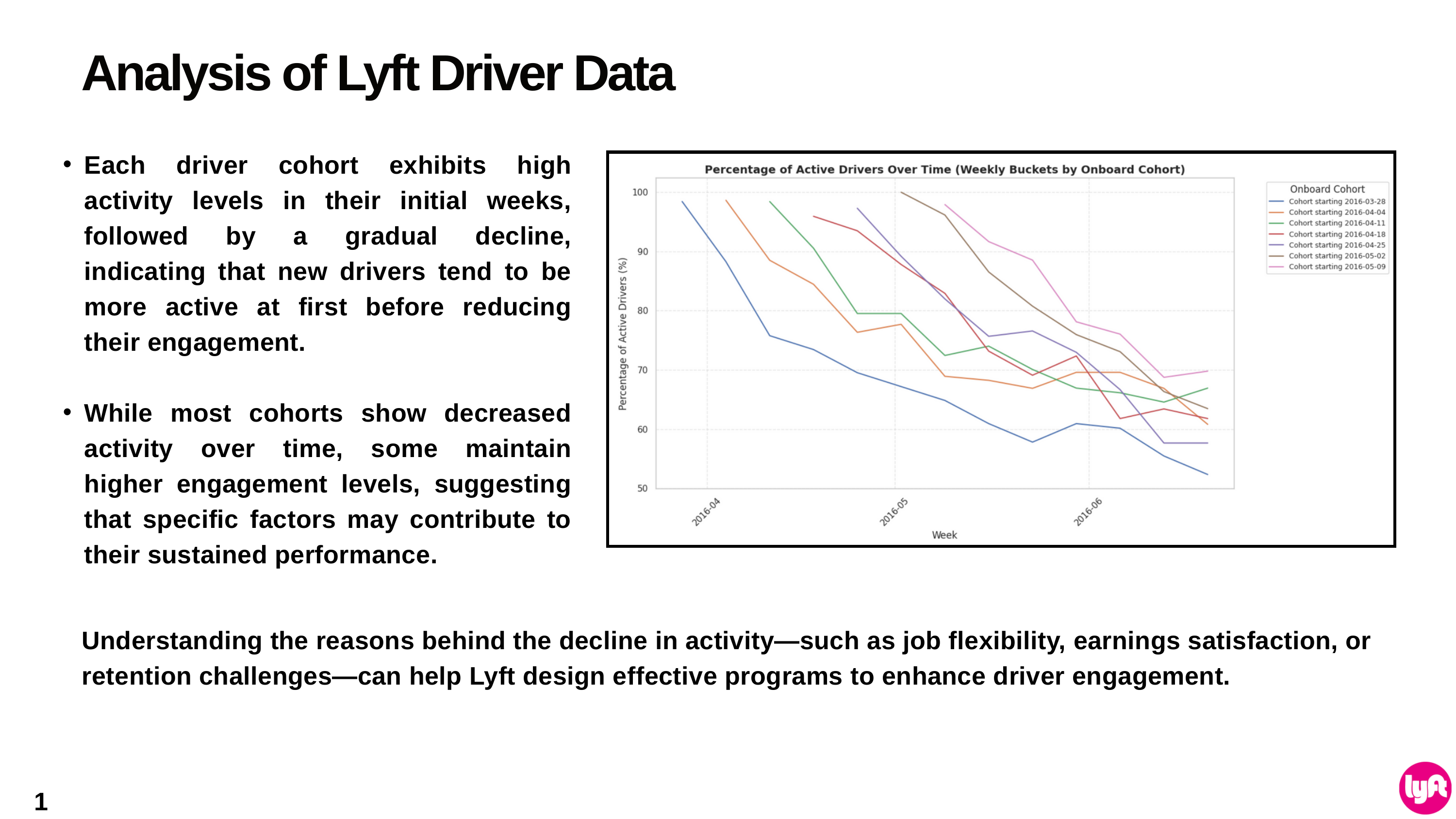

Analysis of Lyft Driver Data
Each driver cohort exhibits high activity levels in their initial weeks, followed by a gradual decline, indicating that new drivers tend to be more active at first before reducing their engagement.

While most cohorts show decreased activity over time, some maintain higher engagement levels, suggesting that specific factors may contribute to their sustained performance.

Understanding the reasons behind the decline in activity—such as job flexibility, earnings satisfaction, or retention challenges—can help Lyft design effective programs to enhance driver engagement.

10